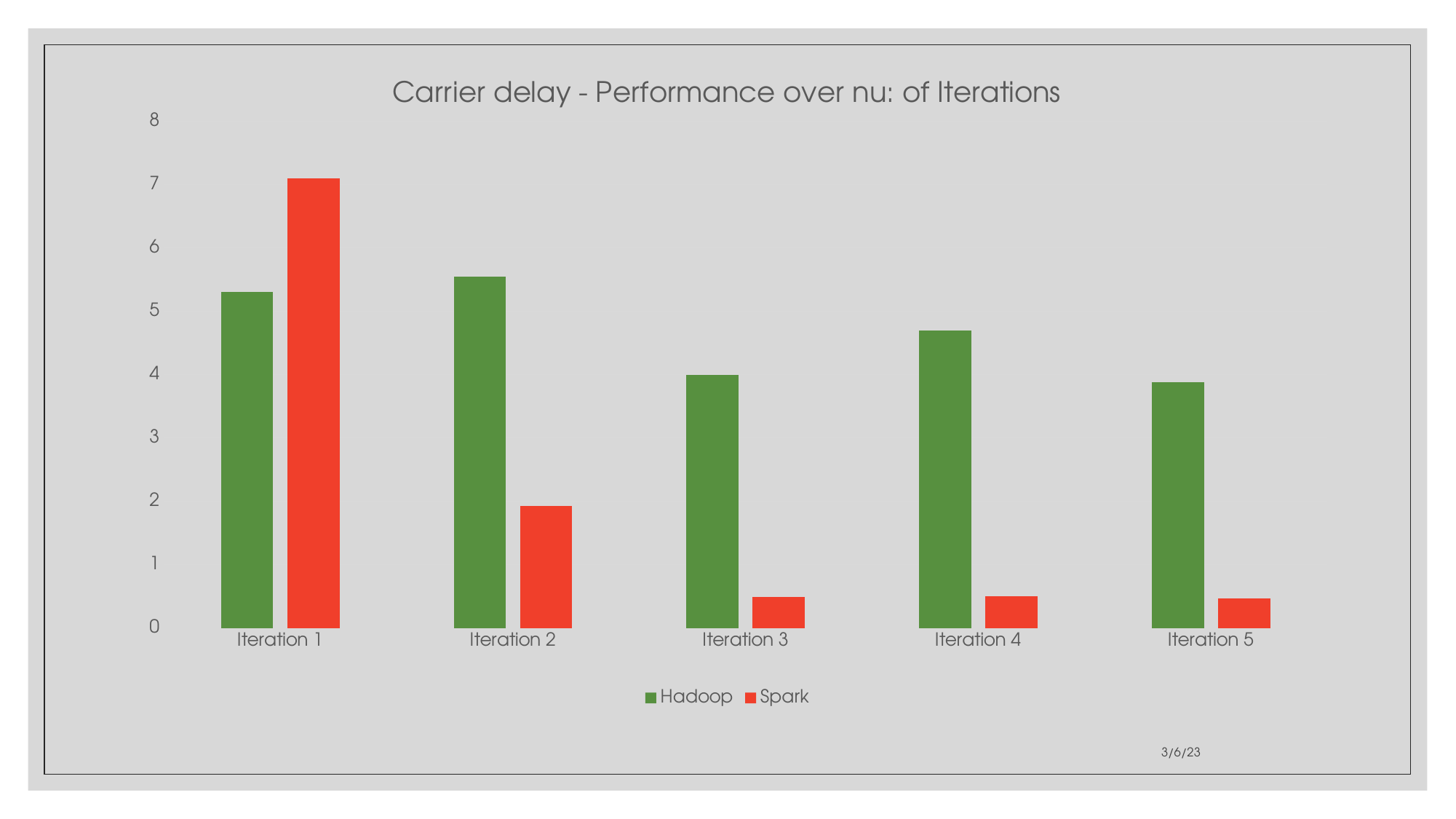

### Chart: Carrier delay - Performance over nu: of Iterations

| Category | Hadoop | Spark |
|---|---|---|
| Iteration 1 | 5.3 | 7.094 |
| Iteration 2 | 5.55 | 1.926 |
| Iteration 3 | 3.99 | 0.491 |
| Iteration 4 | 4.69 | 0.499 |
| Iteration 5 | 3.88 | 0.462 |
3/6/23